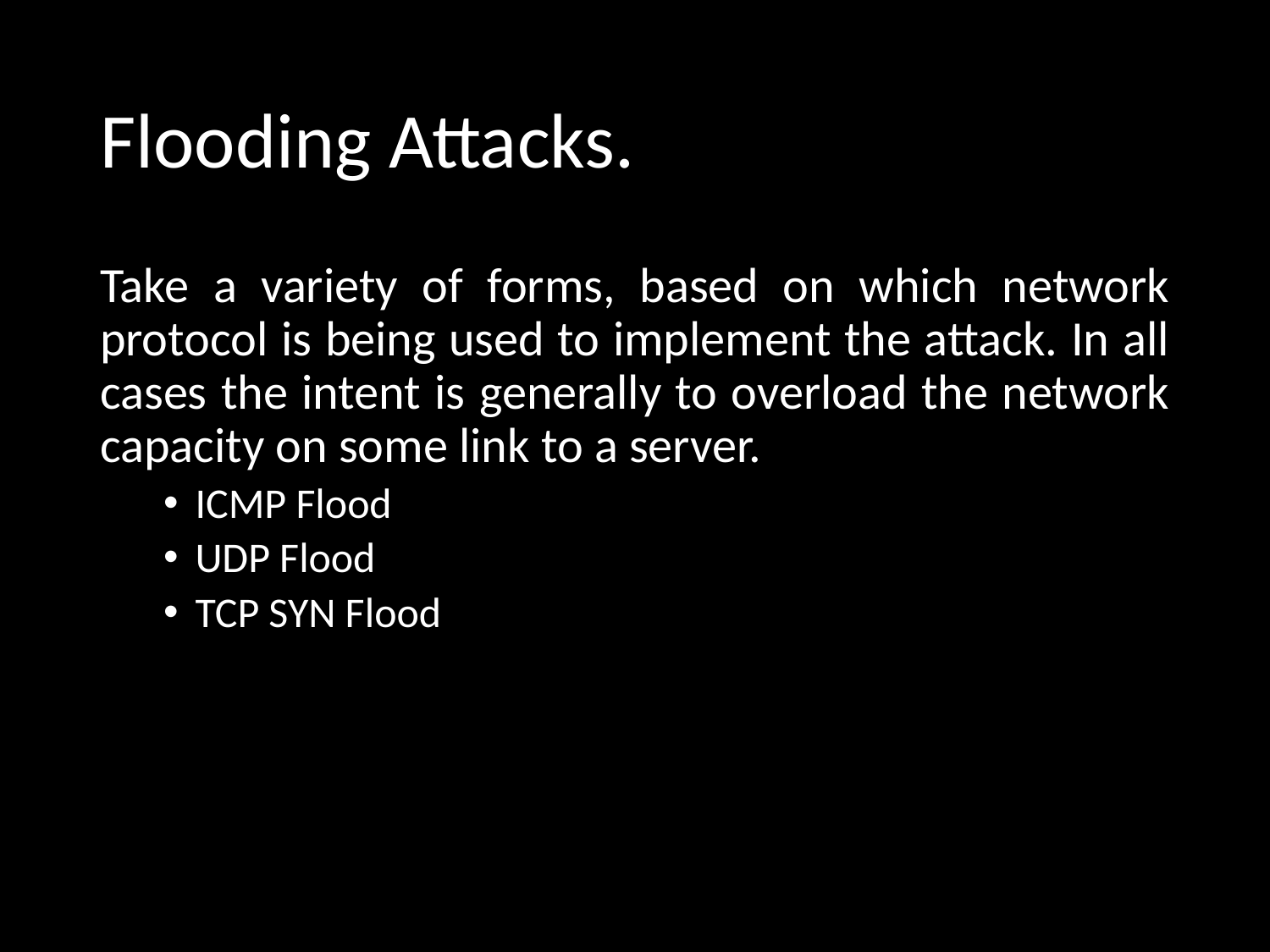

# Flooding Attacks.
Take a variety of forms, based on which network protocol is being used to implement the attack. In all cases the intent is generally to overload the network capacity on some link to a server.
ICMP Flood
UDP Flood
TCP SYN Flood